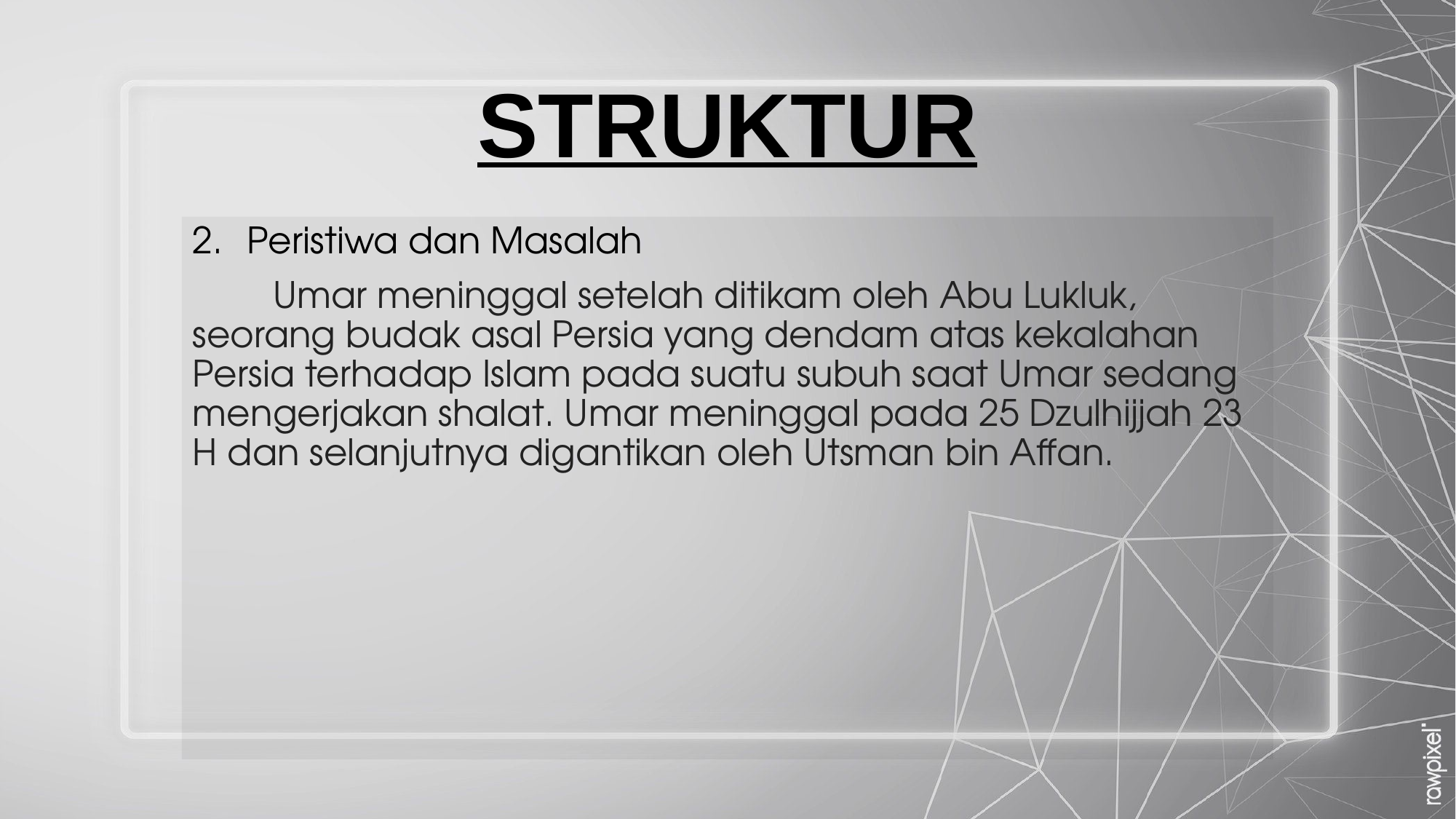

# STRUKTUR
Peristiwa dan Masalah
        Umar meninggal setelah ditikam oleh Abu Lukluk, seorang budak asal Persia yang dendam atas kekalahan Persia terhadap Islam pada suatu subuh saat Umar sedang mengerjakan shalat. Umar meninggal pada 25 Dzulhijjah 23 H dan selanjutnya digantikan oleh Utsman bin Affan.